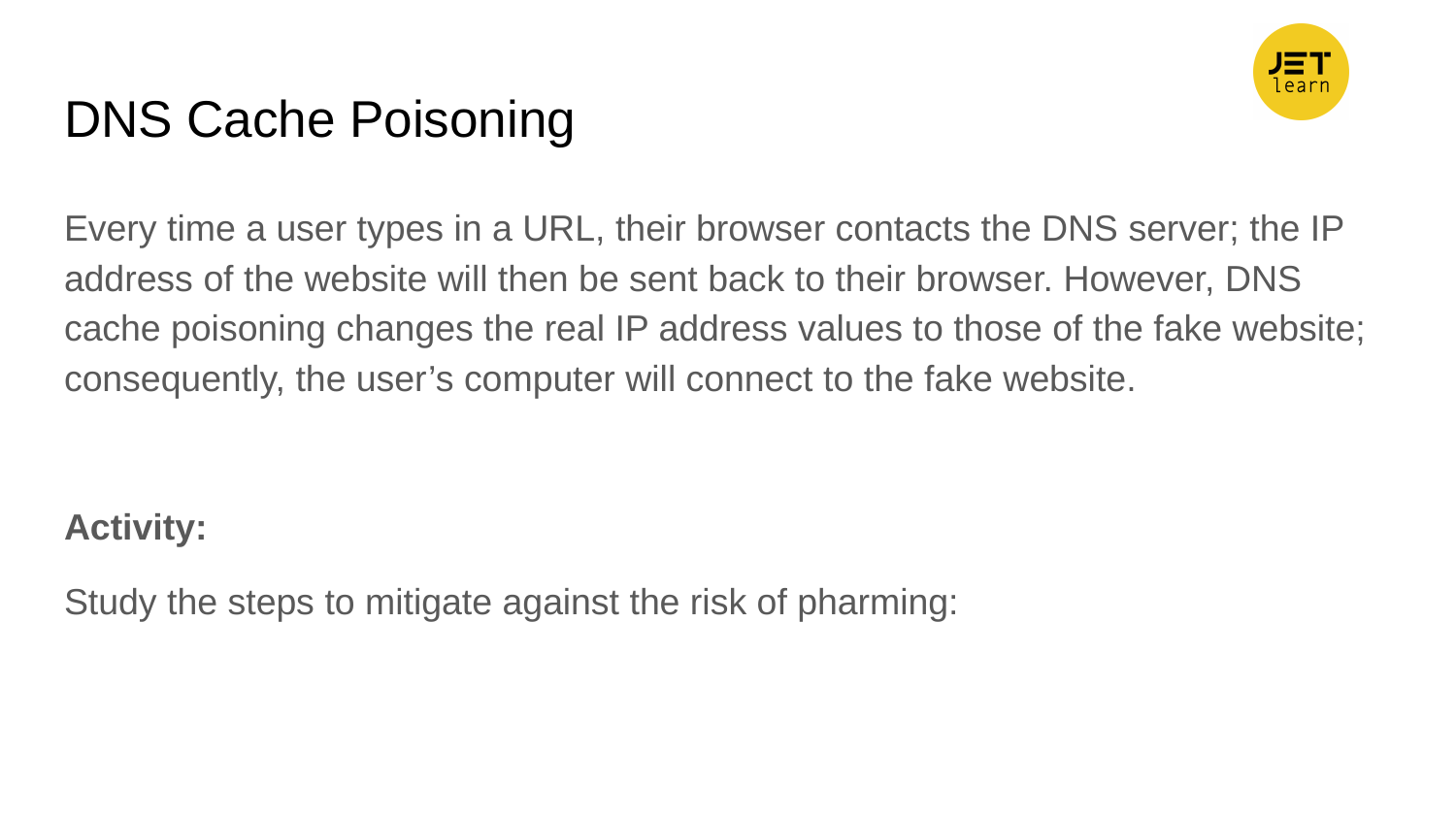

# DNS Cache Poisoning
Every time a user types in a URL, their browser contacts the DNS server; the IP address of the website will then be sent back to their browser. However, DNS cache poisoning changes the real IP address values to those of the fake website; consequently, the user’s computer will connect to the fake website.

Activity:
Study the steps to mitigate against the risk of pharming: